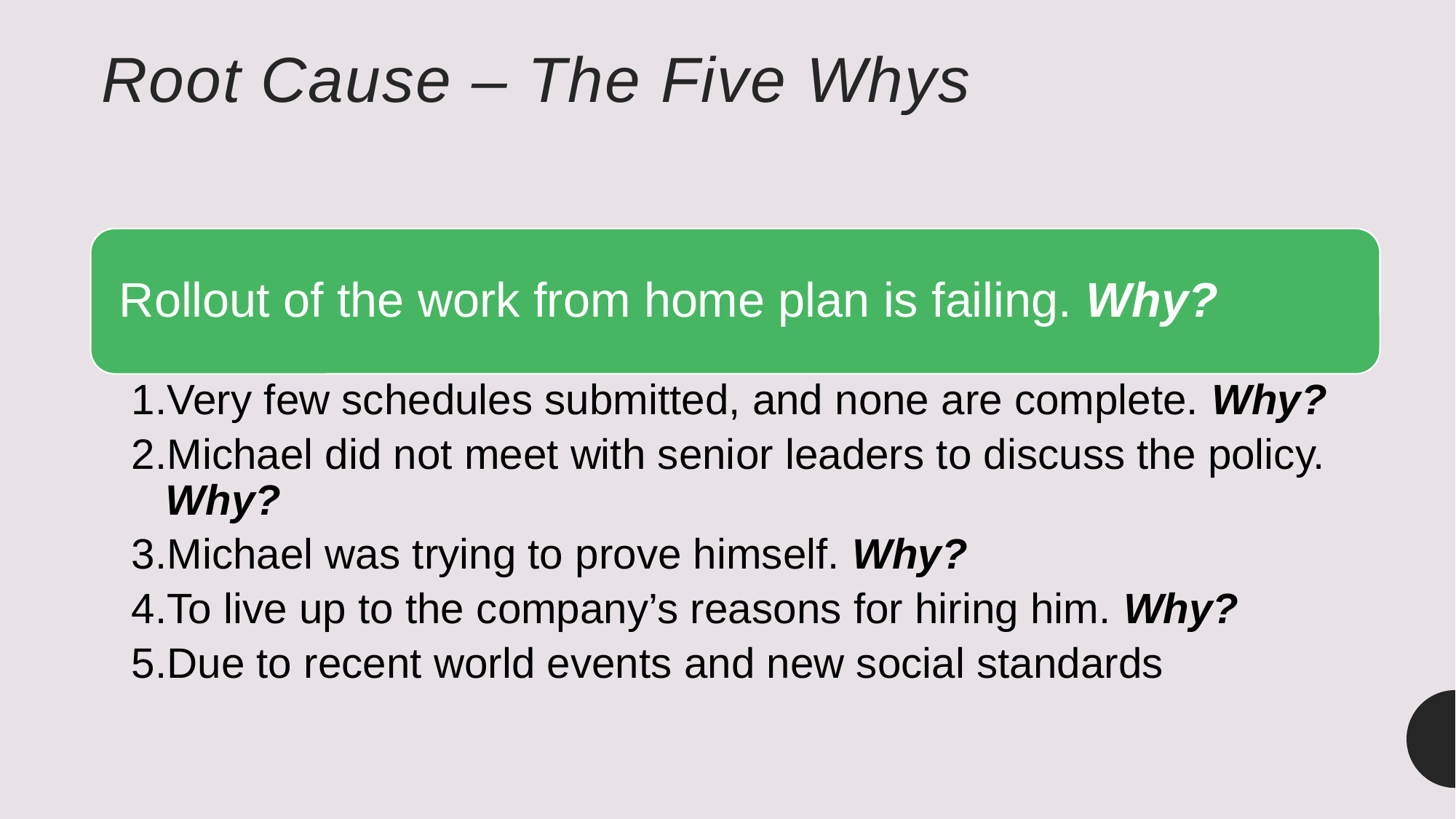

# Root Cause – The Five Whys
Rollout of the work from home plan is failing. Why?
Very few schedules submitted, and none are complete. Why?
Michael did not meet with senior leaders to discuss the policy. Why?
Michael was trying to prove himself. Why?
To live up to the company’s reasons for hiring him. Why?
Due to recent world events and new social standards